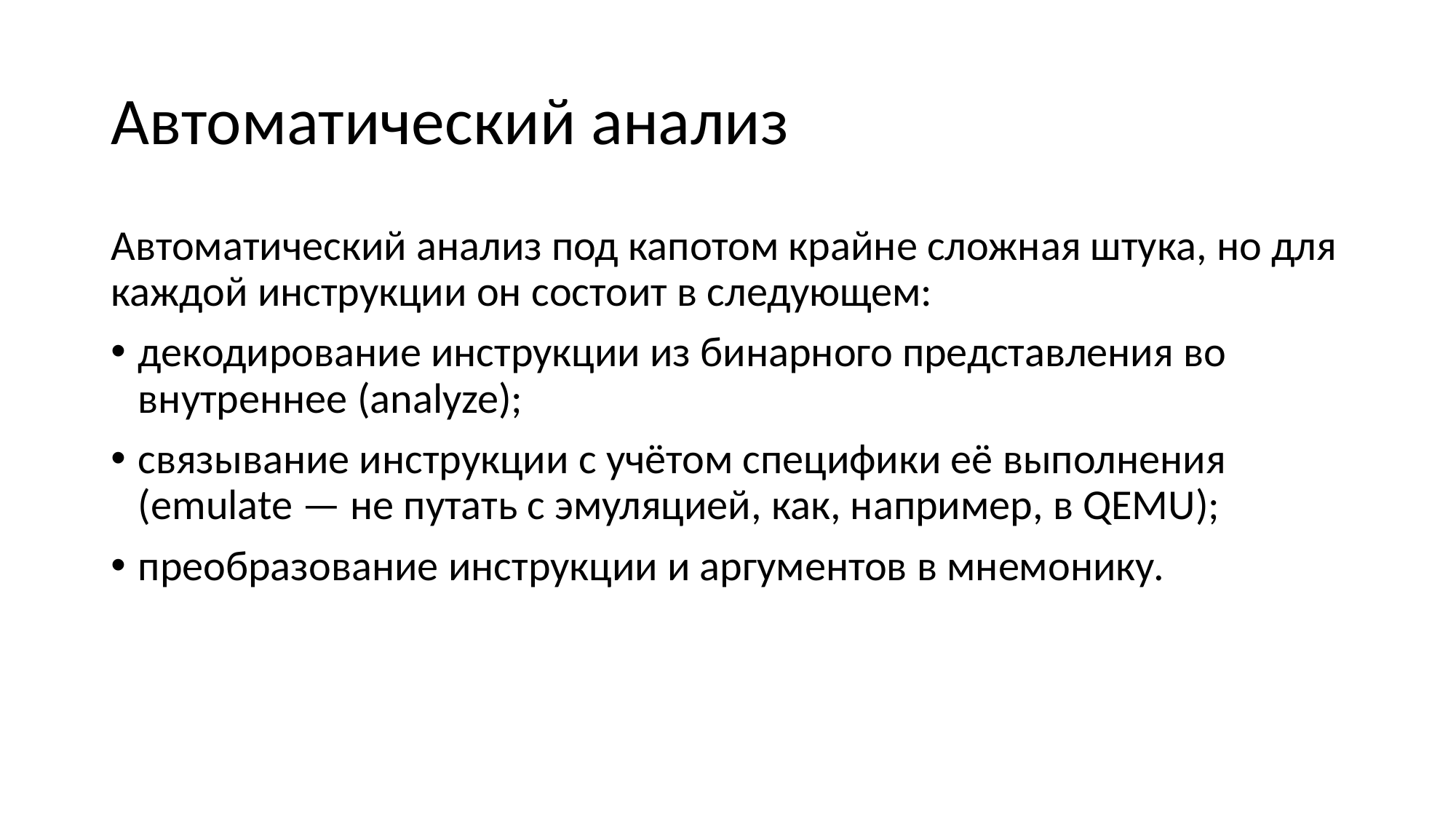

# Автоматический анализ
Автоматический анализ под капотом крайне сложная штука, но для каждой инструкции он состоит в следующем:
декодирование инструкции из бинарного представления во внутреннее (analyze);
связывание инструкции с учётом специфики её выполнения (emulate — не путать с эмуляцией, как, например, в QEMU);
преобразование инструкции и аргументов в мнемонику.